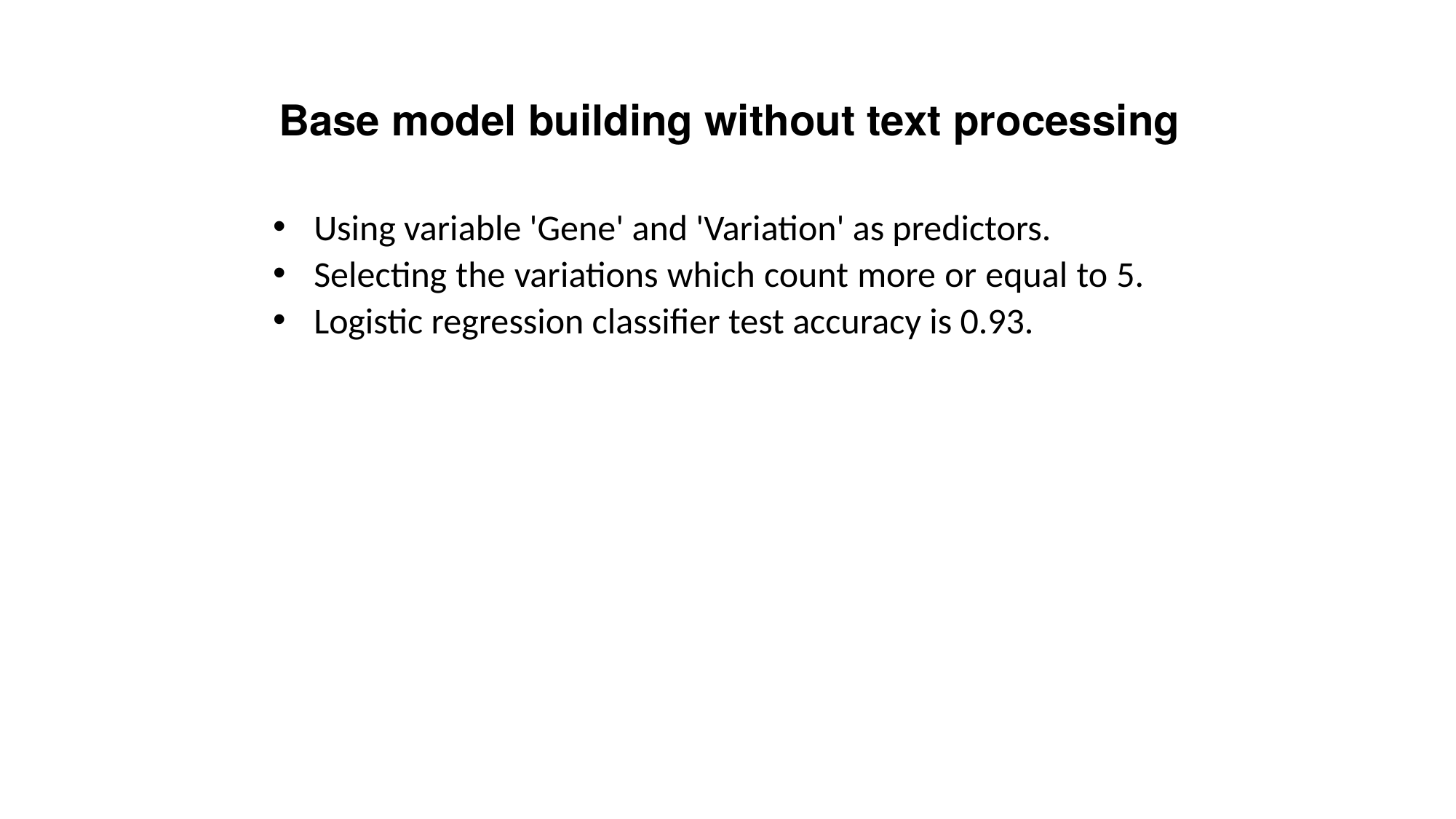

Base model building without text processing
Using variable 'Gene' and 'Variation' as predictors.
Selecting the variations which count more or equal to 5.
Logistic regression classifier test accuracy is 0.93.